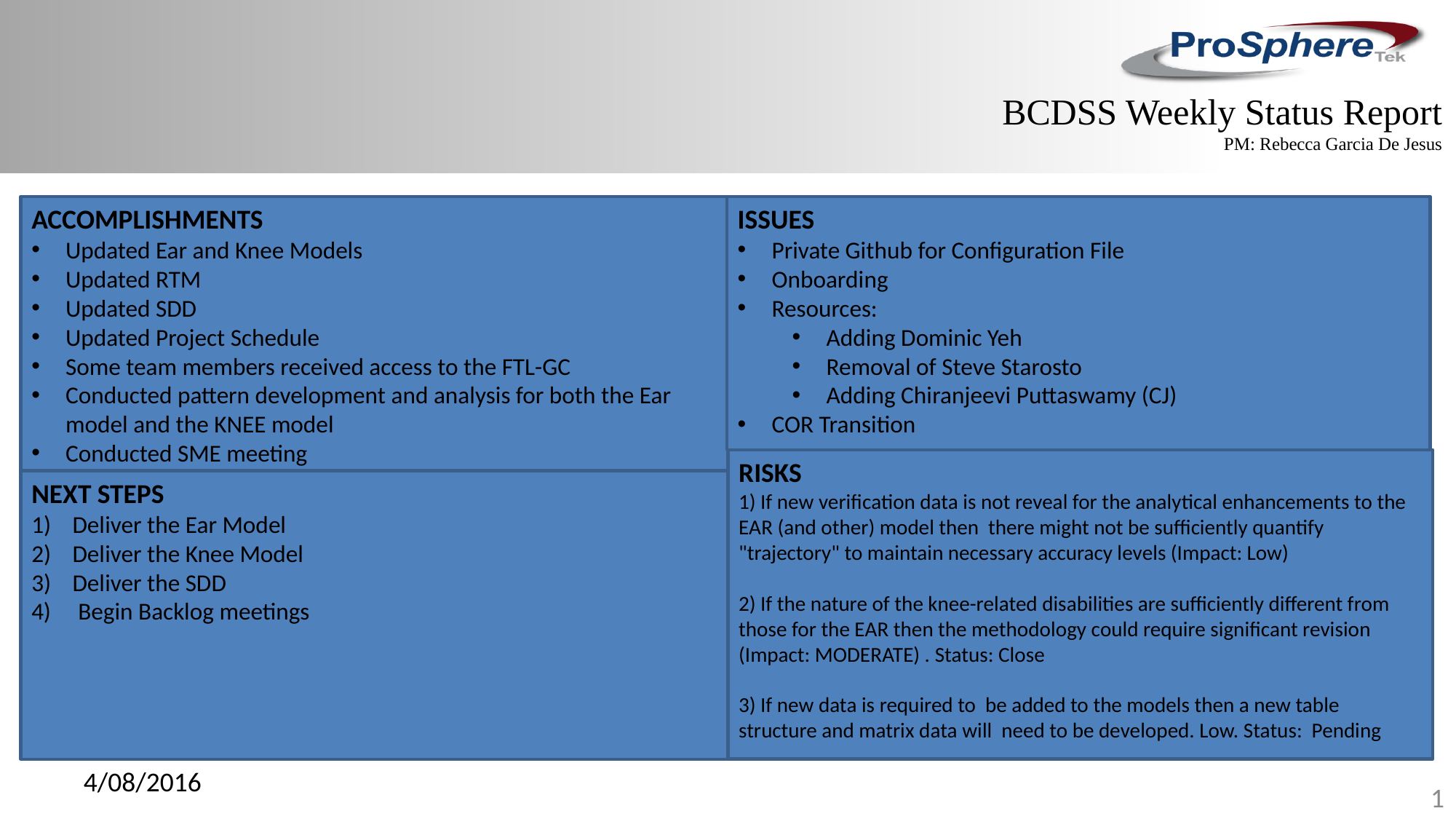

BCDSS Weekly Status Report
PM: Rebecca Garcia De Jesus
ACCOMPLISHMENTS
Updated Ear and Knee Models
Updated RTM
Updated SDD
Updated Project Schedule
Some team members received access to the FTL-GC
Conducted pattern development and analysis for both the Ear model and the KNEE model
Conducted SME meeting
ISSUES
Private Github for Configuration File
Onboarding
Resources:
Adding Dominic Yeh
Removal of Steve Starosto
Adding Chiranjeevi Puttaswamy (CJ)
COR Transition

RISKS
1) If new verification data is not reveal for the analytical enhancements to the EAR (and other) model then  there might not be sufficiently quantify "trajectory" to maintain necessary accuracy levels (Impact: Low)

2) If the nature of the knee-related disabilities are sufficiently different from those for the EAR then the methodology could require significant revision (Impact: MODERATE) . Status: Close

3) If new data is required to  be added to the models then a new table structure and matrix data will  need to be developed. Low. Status:  Pending
NEXT STEPS
Deliver the Ear Model
Deliver the Knee Model
Deliver the SDD
4)     Begin Backlog meetings

4/08/2016
1